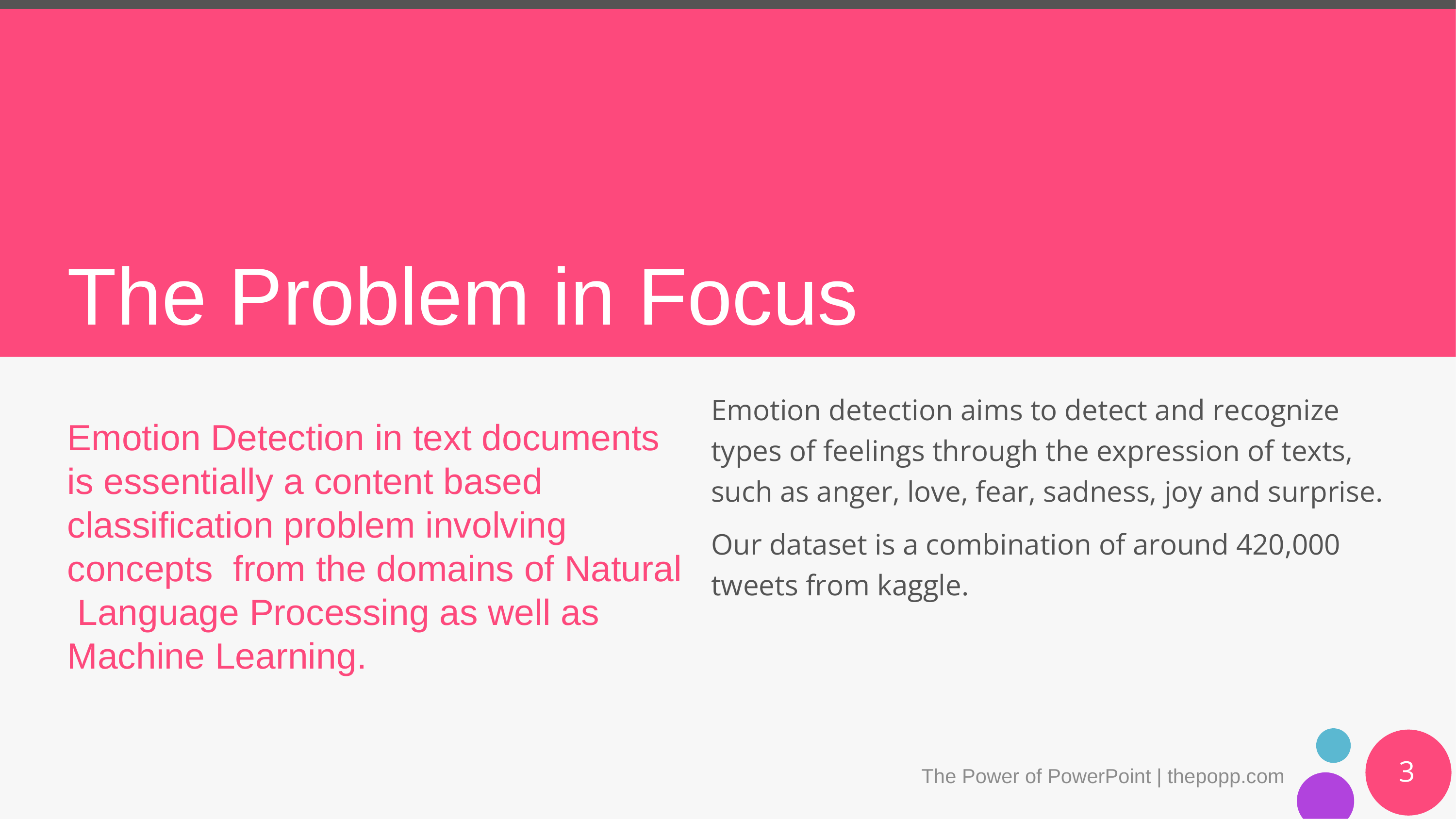

# The Problem in Focus

Emotion Detection in text documents is essentially a content based classification problem involving concepts  from the domains of Natural  Language Processing as well as Machine Learning.
Emotion detection aims to detect and recognize types of feelings through the expression of texts, such as anger, love, fear, sadness, joy and surprise.
Our dataset is a combination of around 420,000 tweets from kaggle.
3
The Power of PowerPoint | thepopp.com